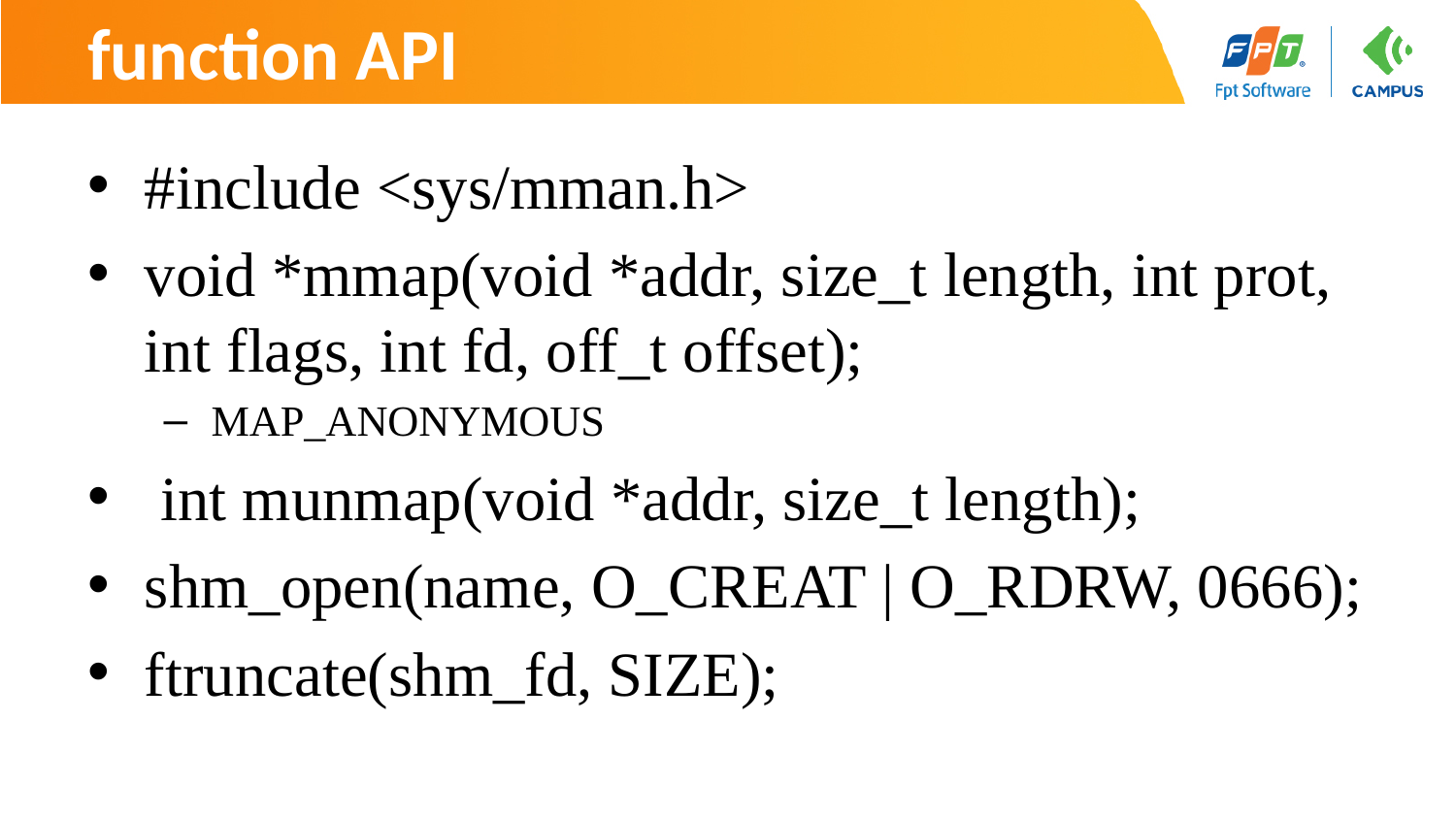

# function API
#include <sys/mman.h>
void *mmap(void *addr, size_t length, int prot, int flags, int fd, off_t offset);
MAP_ANONYMOUS
 int munmap(void *addr, size_t length);
shm_open(name, O_CREAT | O_RDRW, 0666);
ftruncate(shm_fd, SIZE);